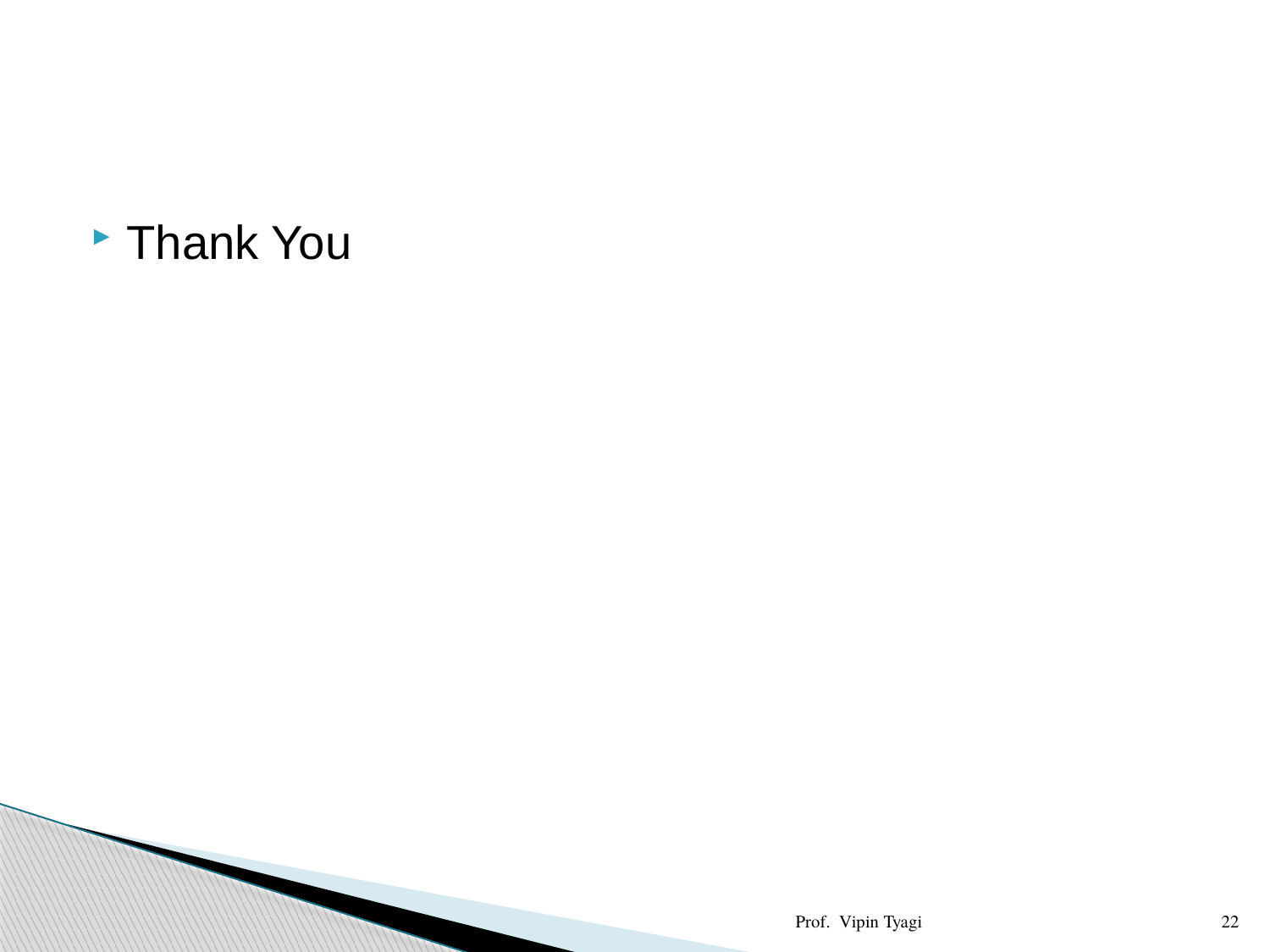

#
Thank You
Prof.  Vipin Tyagi
22